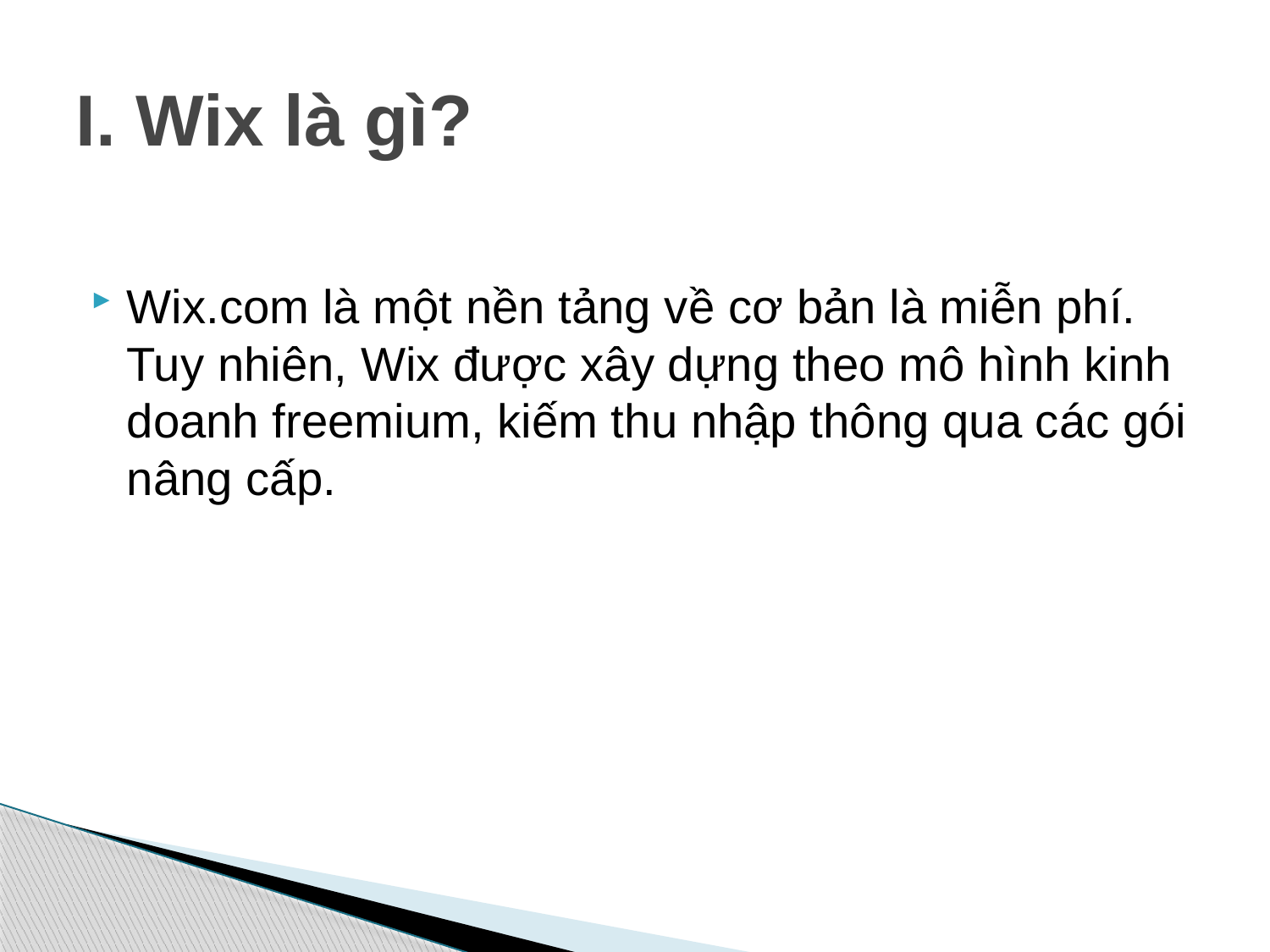

# I. Wix là gì?

Wix.com là một nền tảng về cơ bản là miễn phí. Tuy nhiên, Wix được xây dựng theo mô hình kinh doanh freemium, kiếm thu nhập thông qua các gói nâng cấp.